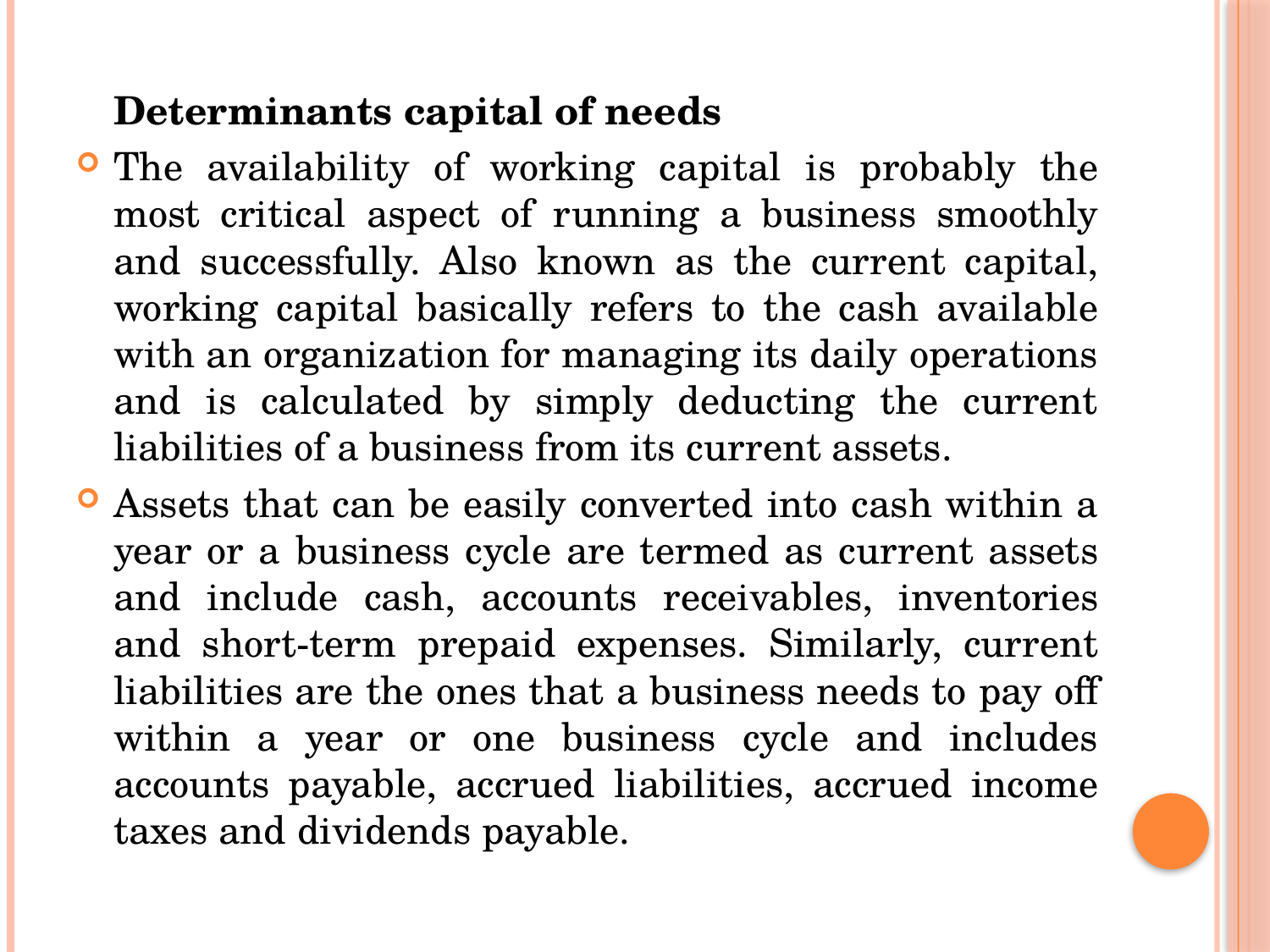

Determinants capital of needs
The availability of working capital is probably the most critical aspect of running a business smoothly and successfully. Also known as the current capital, working capital basically refers to the cash available with an organization for managing its daily operations and is calculated by simply deducting the current liabilities of a business from its current assets.
Assets that can be easily converted into cash within a year or a business cycle are termed as current assets and include cash, accounts receivables, inventories and short-term prepaid expenses. Similarly, current liabilities are the ones that a business needs to pay off within a year or one business cycle and includes accounts payable, accrued liabilities, accrued income taxes and dividends payable.